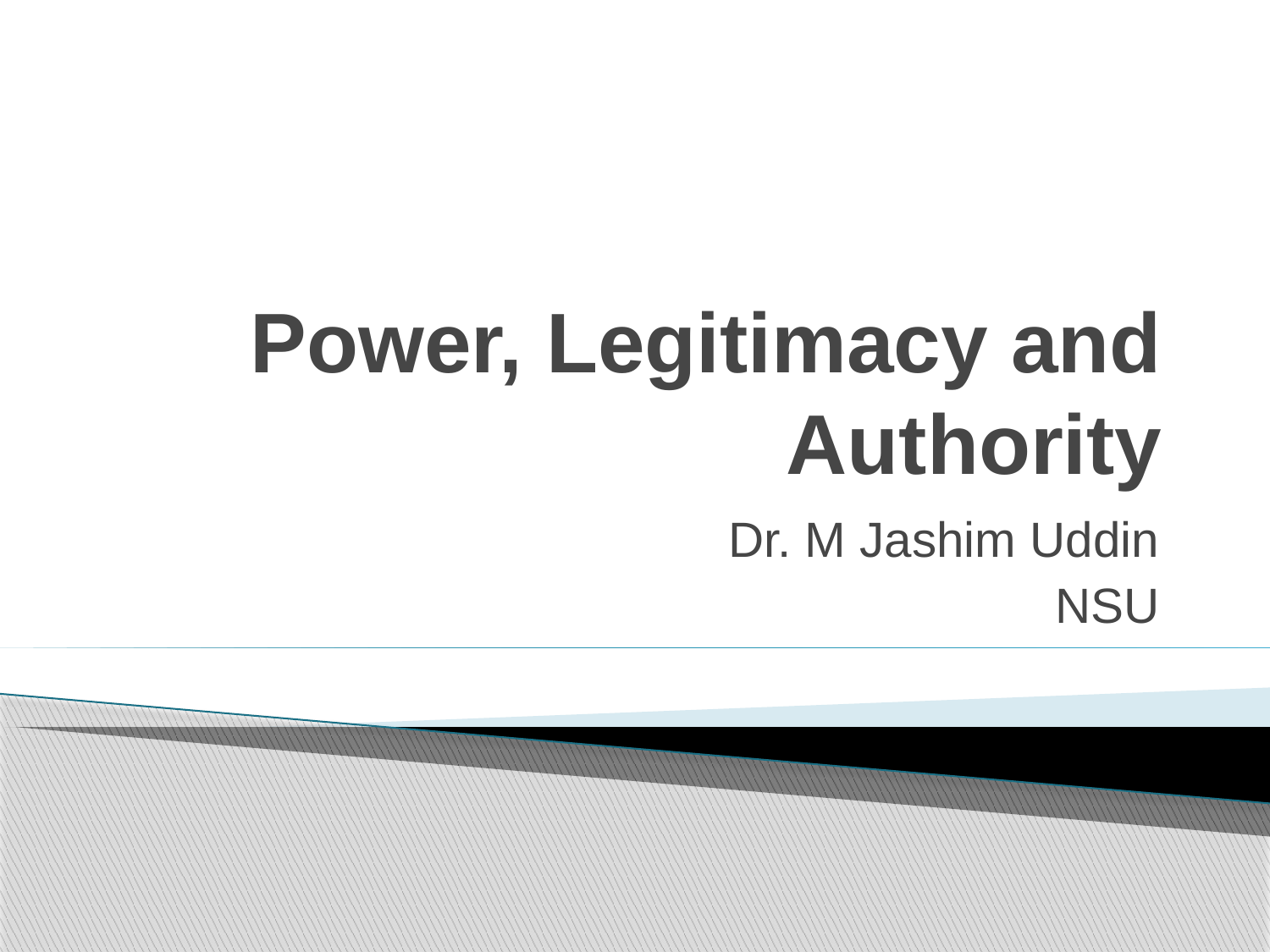

# Power, Legitimacy and Authority
Dr. M Jashim Uddin
NSU